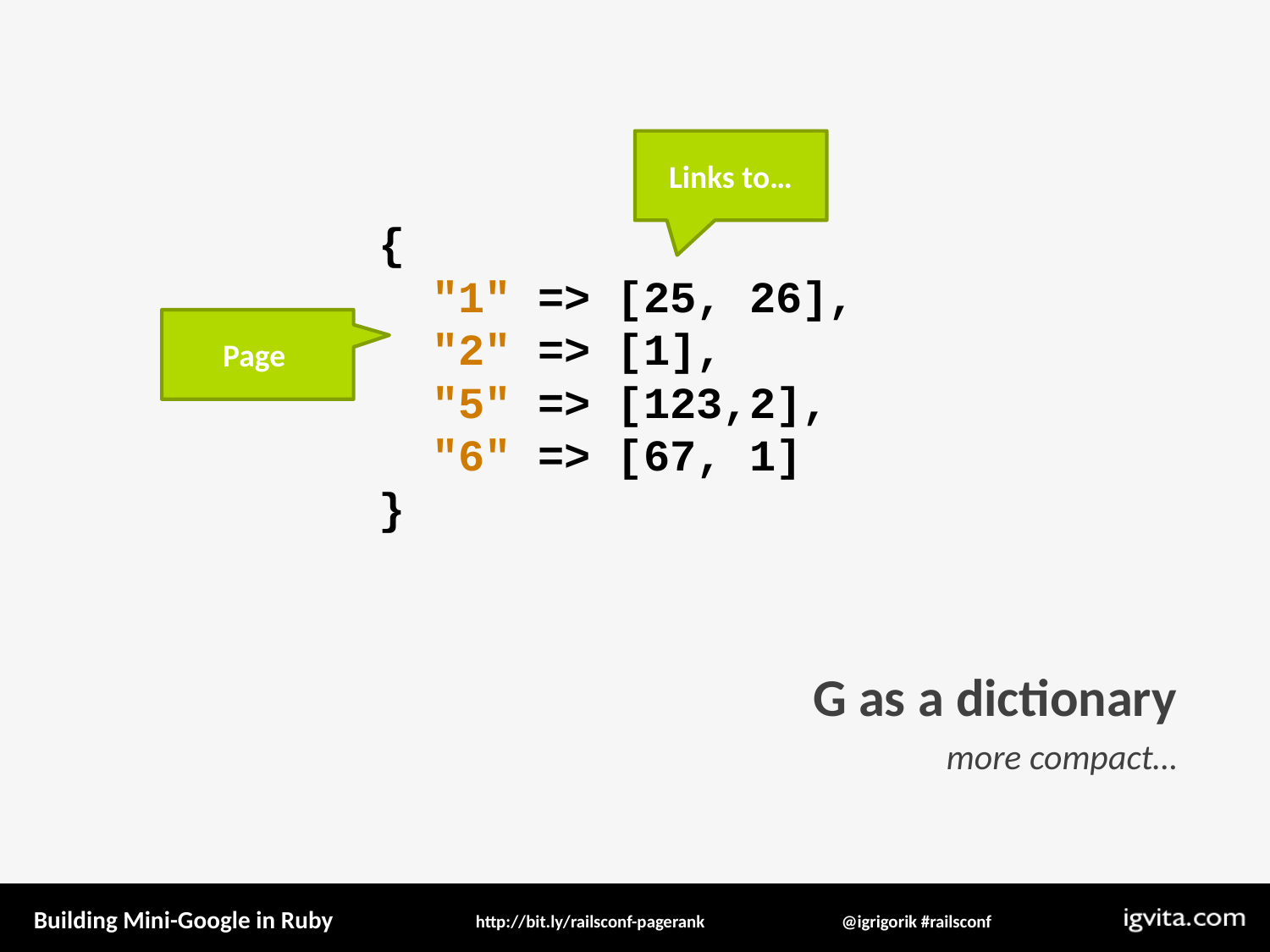

Links to…
{
  "1" => [25, 26],
  "2" => [1],
  "5" => [123,2],
  "6" => [67, 1]
}
Page
G as a dictionary
more compact…